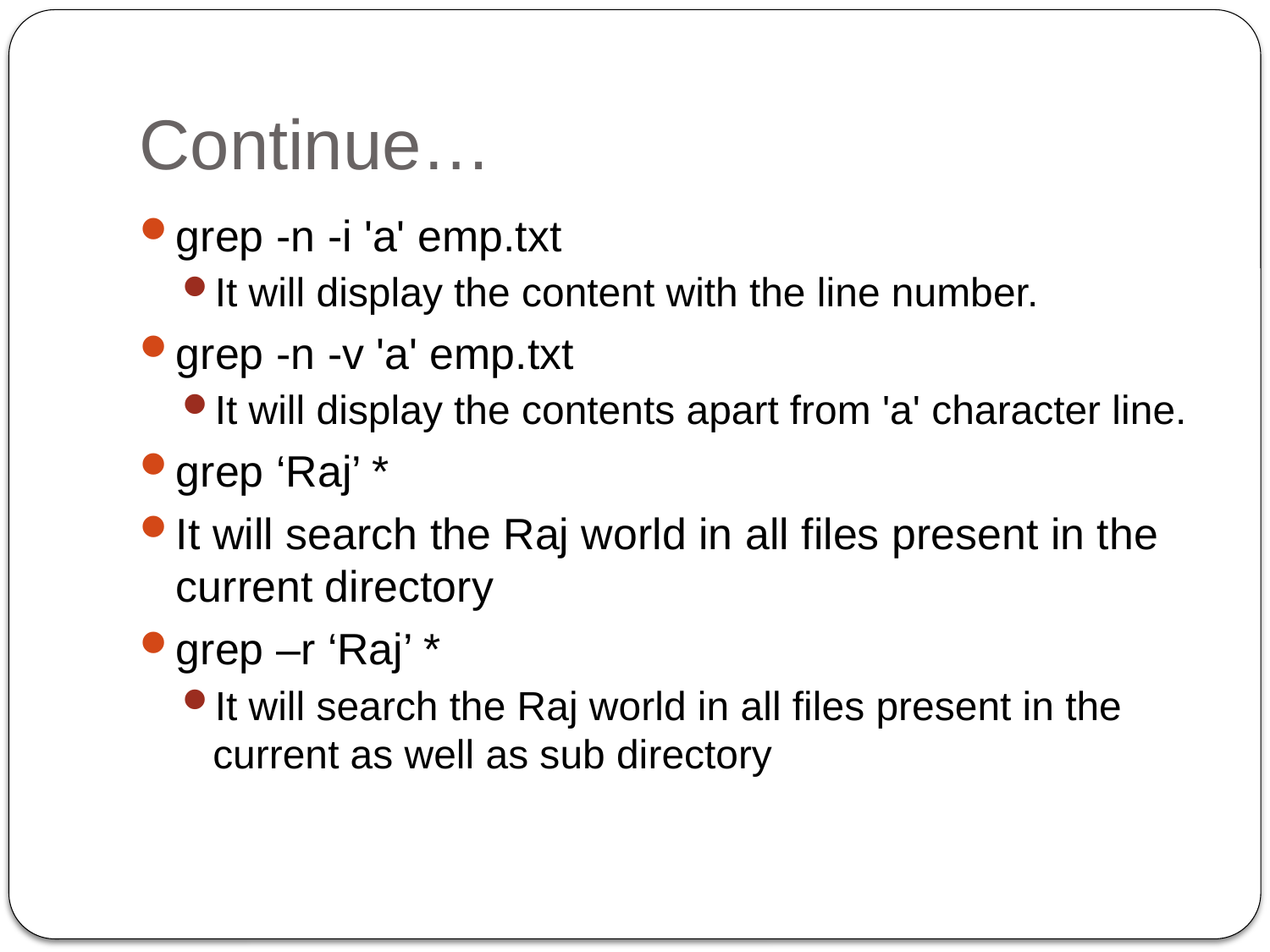

# Continue…
grep -n -i 'a' emp.txt
It will display the content with the line number.
grep -n -v 'a' emp.txt
It will display the contents apart from 'a' character line.
grep ‘Raj’ *
It will search the Raj world in all files present in the current directory
grep –r ‘Raj’ *
It will search the Raj world in all files present in the current as well as sub directory